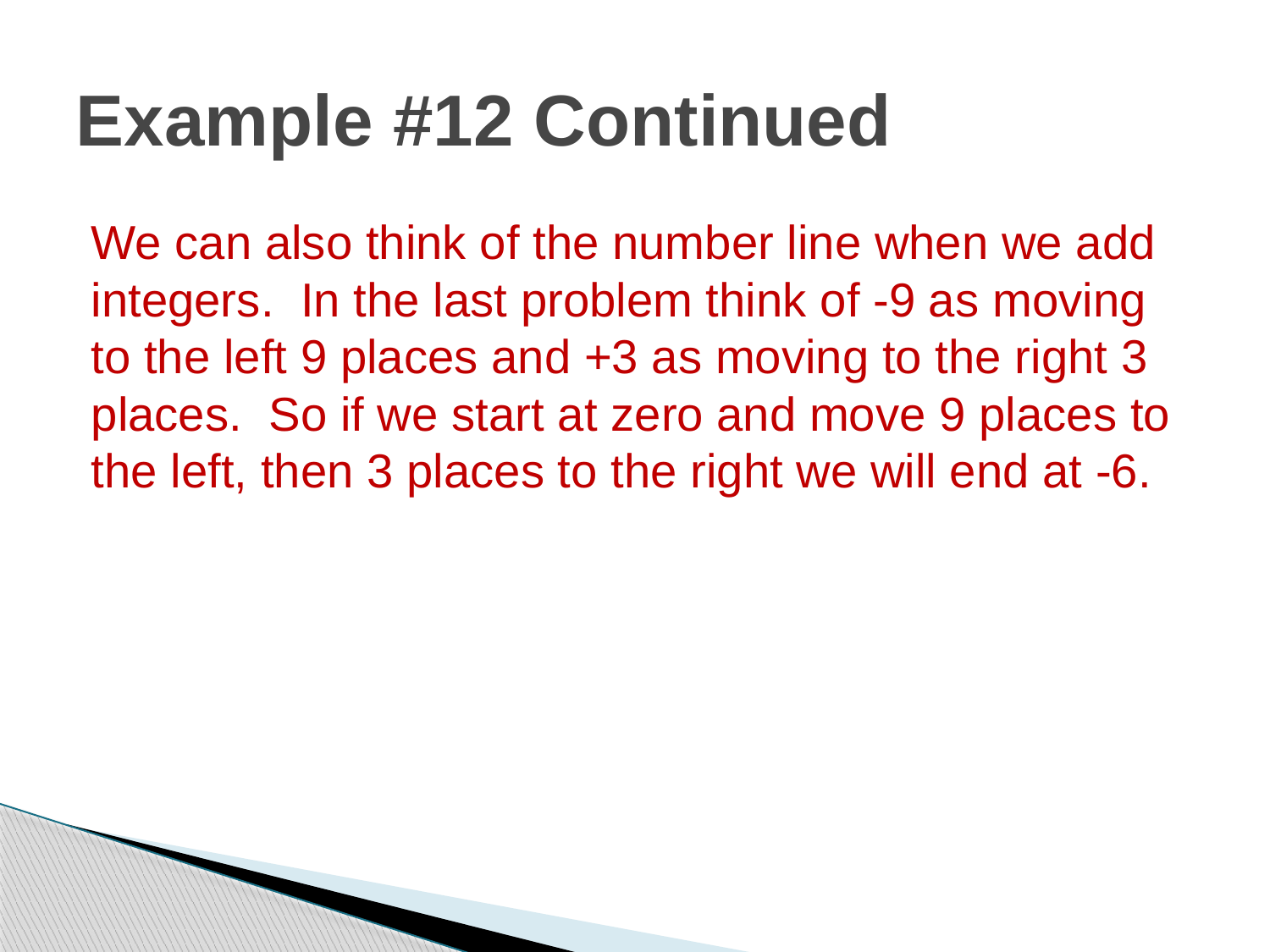

# Example #12 Continued
We can also think of the number line when we add integers.  In the last problem think of -9 as moving to the left 9 places and +3 as moving to the right 3 places.  So if we start at zero and move 9 places to the left, then 3 places to the right we will end at -6.